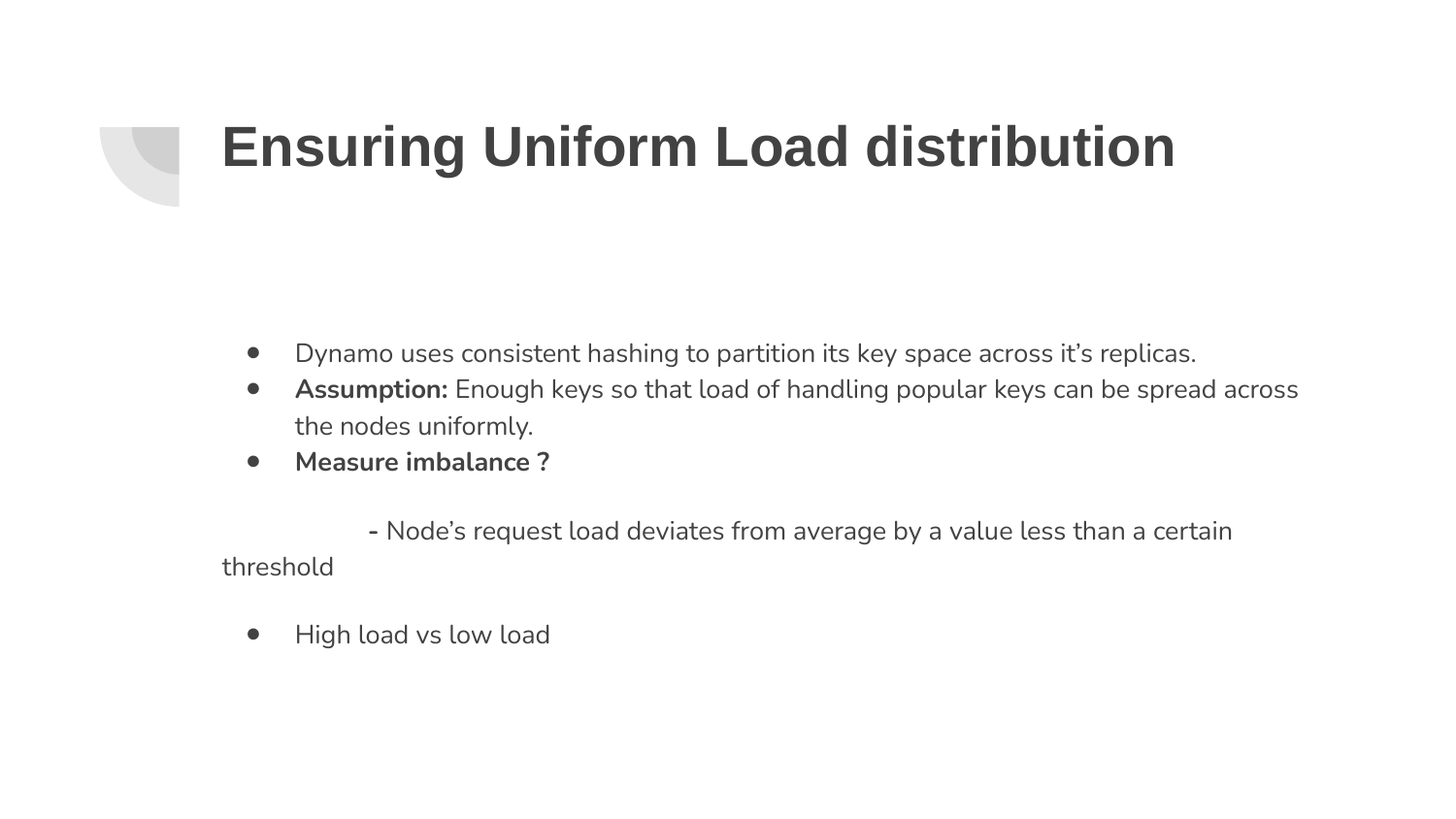

# Ensuring Uniform Load distribution
Dynamo uses consistent hashing to partition its key space across it’s replicas.
Assumption: Enough keys so that load of handling popular keys can be spread across the nodes uniformly.
Measure imbalance ?
	- Node’s request load deviates from average by a value less than a certain threshold
High load vs low load